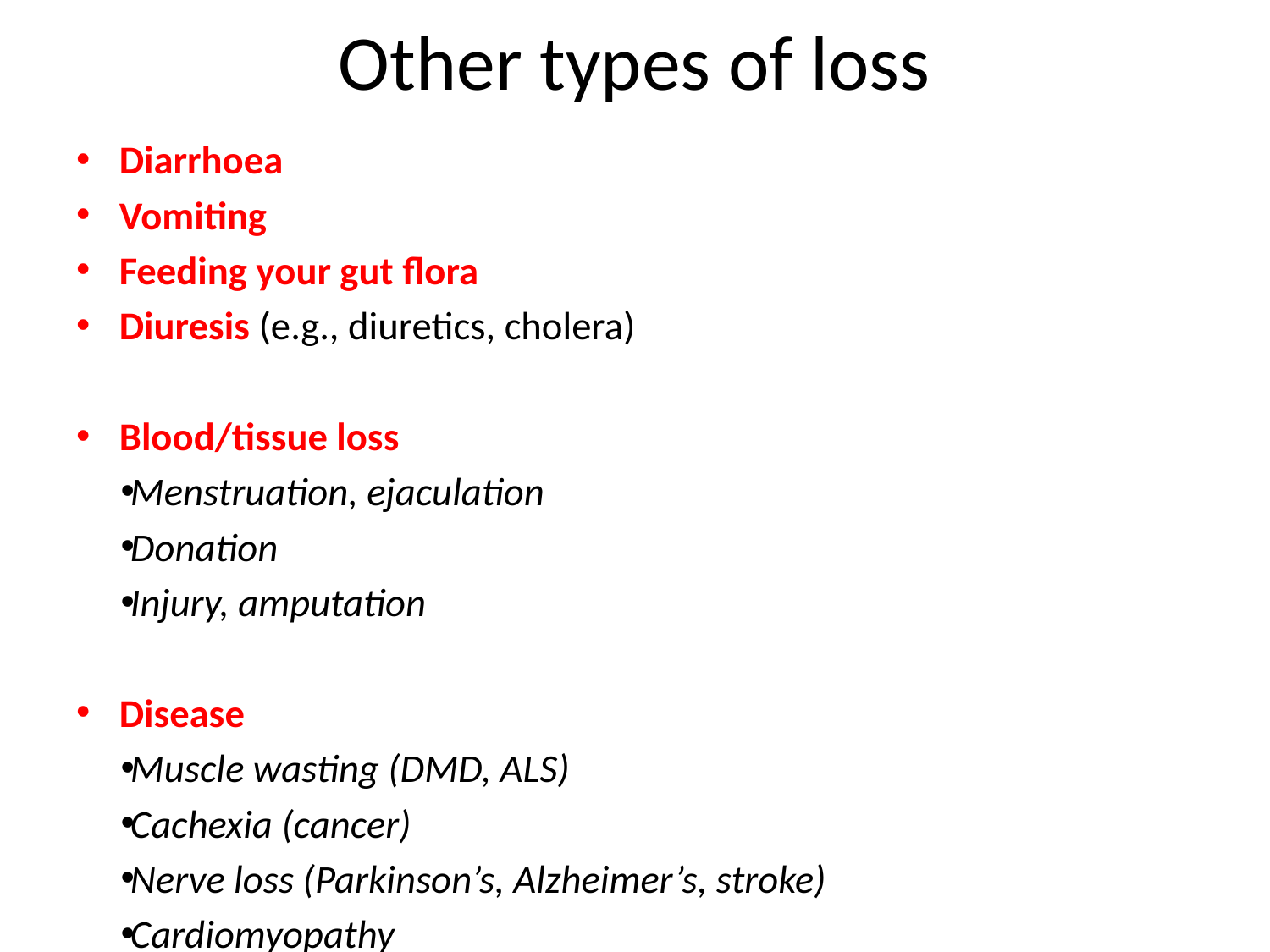

# Other types of loss
Diarrhoea
Vomiting
Feeding your gut flora
Diuresis (e.g., diuretics, cholera)

Blood/tissue loss
Menstruation, ejaculation
Donation
Injury, amputation

Disease
Muscle wasting (DMD, ALS)
Cachexia (cancer)
Nerve loss (Parkinson’s, Alzheimer’s, stroke)
Cardiomyopathy